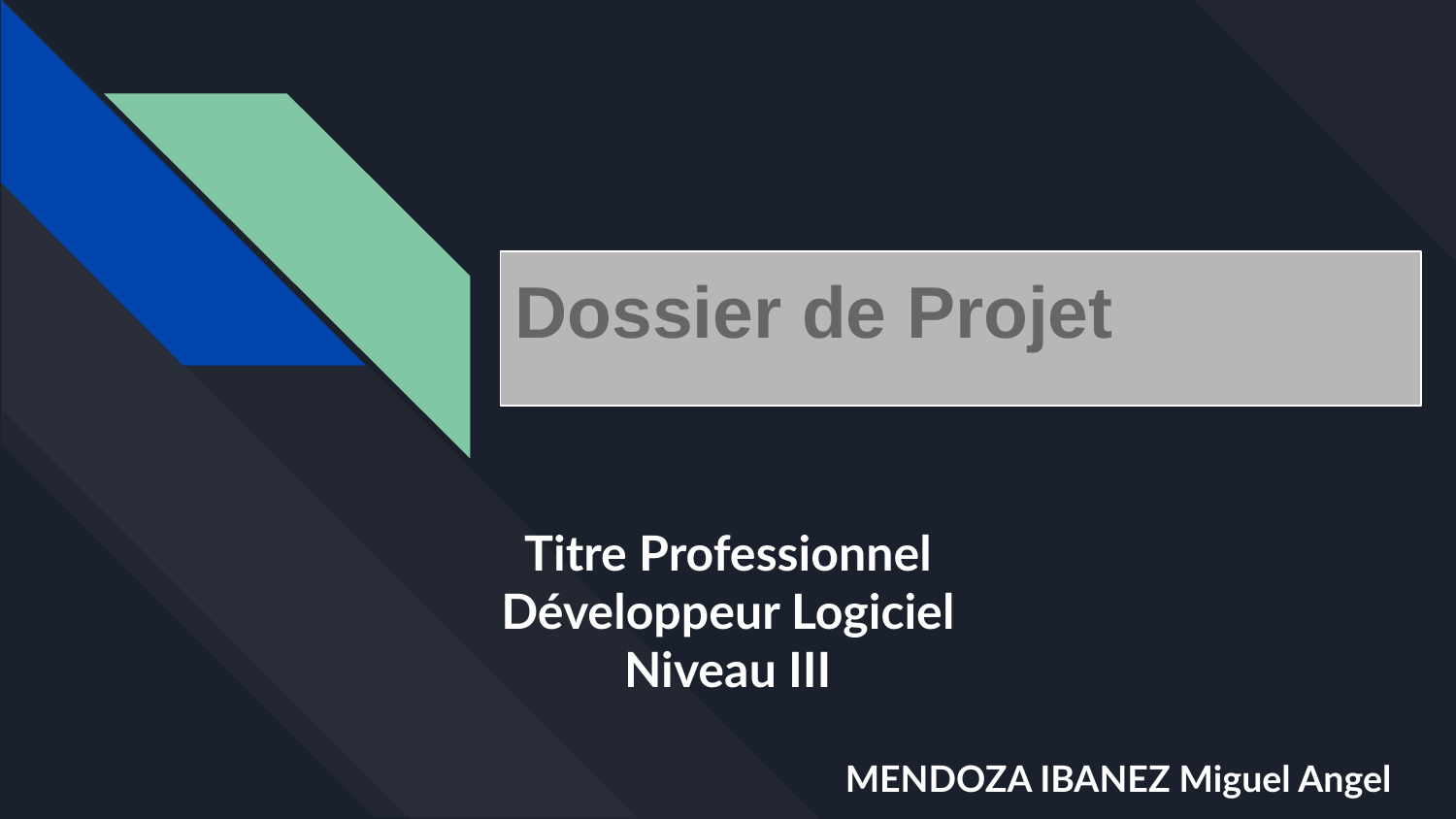

# Dossier de Projet

Titre Professionnel
Développeur Logiciel
Niveau III

MENDOZA IBANEZ Miguel Angel